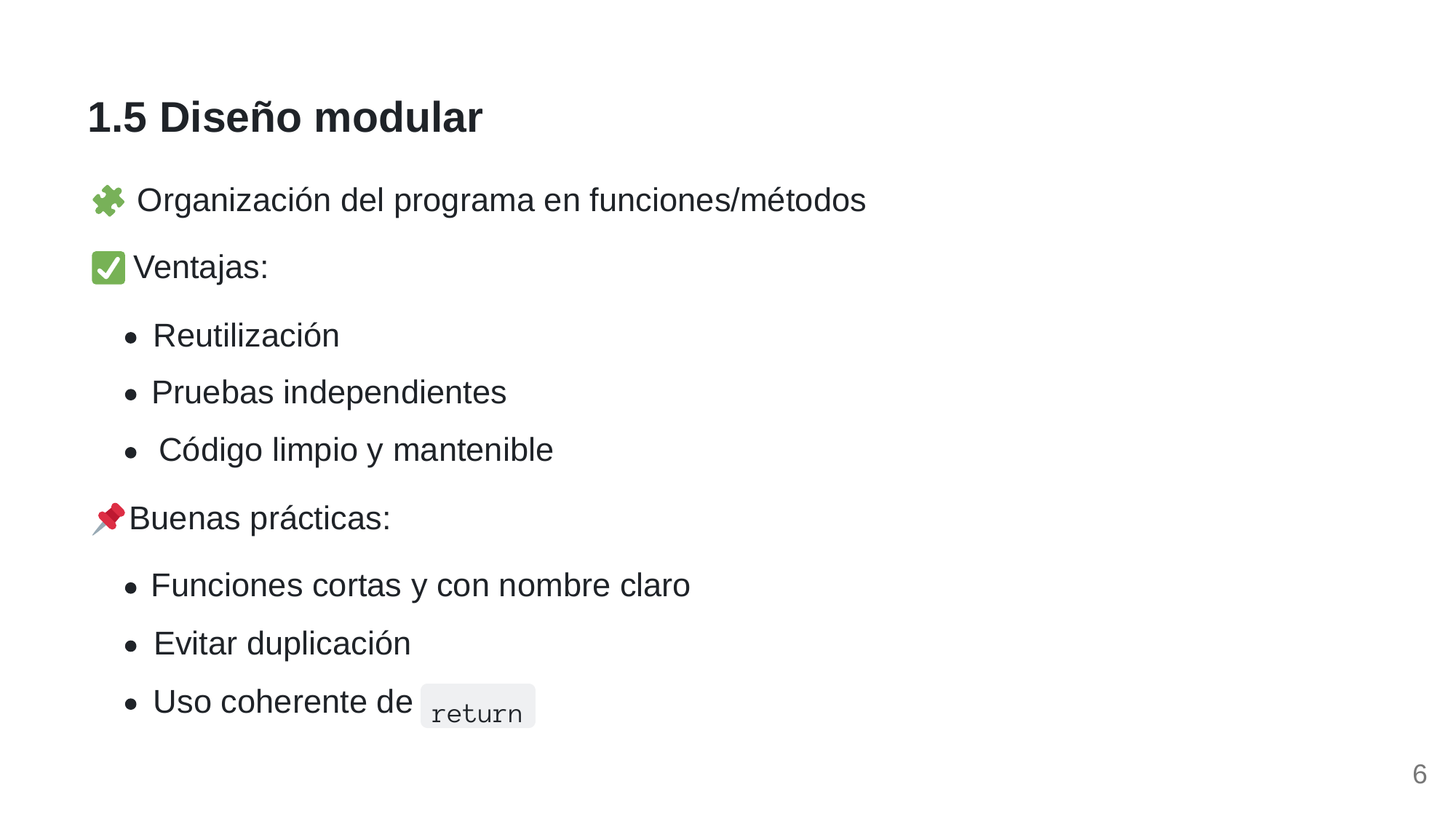

1.5 Diseño modular
 Organización del programa en funciones/métodos

 Ventajas:

Reutilización

Pruebas independientes

Código limpio y mantenible

 Buenas prácticas:

Funciones cortas y con nombre claro

Evitar duplicación

Uso coherente de

return

6